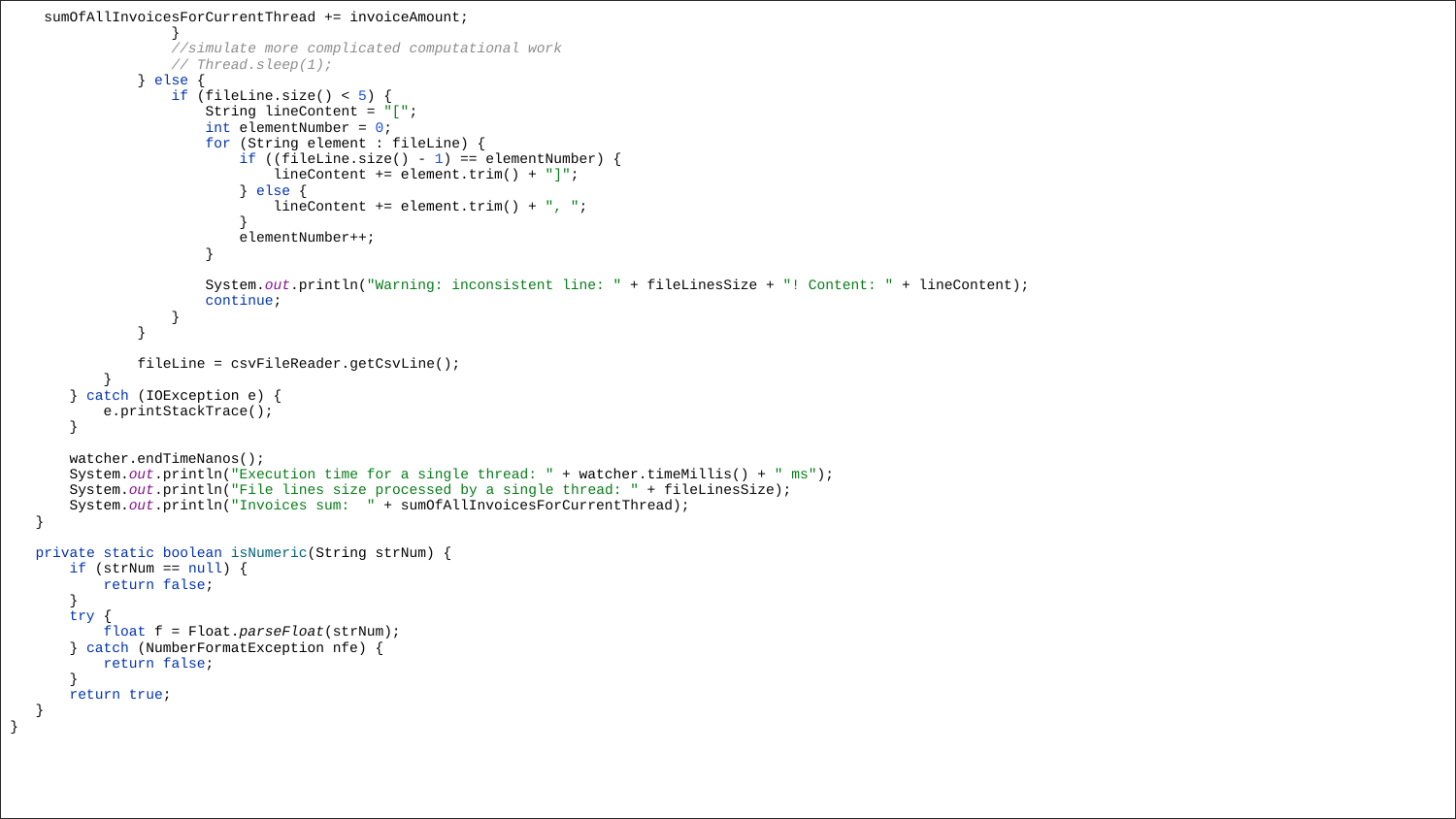

| sumOfAllInvoicesForCurrentThread += invoiceAmount; } //simulate more complicated computational work // Thread.sleep(1); } else { if (fileLine.size() < 5) { String lineContent = "["; int elementNumber = 0; for (String element : fileLine) { if ((fileLine.size() - 1) == elementNumber) { lineContent += element.trim() + "]"; } else { lineContent += element.trim() + ", "; } elementNumber++; } System.out.println("Warning: inconsistent line: " + fileLinesSize + "! Content: " + lineContent); continue; } } fileLine = csvFileReader.getCsvLine(); } } catch (IOException e) { e.printStackTrace(); } watcher.endTimeNanos(); System.out.println("Execution time for a single thread: " + watcher.timeMillis() + " ms"); System.out.println("File lines size processed by a single thread: " + fileLinesSize); System.out.println("Invoices sum: " + sumOfAllInvoicesForCurrentThread); } private static boolean isNumeric(String strNum) { if (strNum == null) { return false; } try { float f = Float.parseFloat(strNum); } catch (NumberFormatException nfe) { return false; } return true; } } |
| --- |